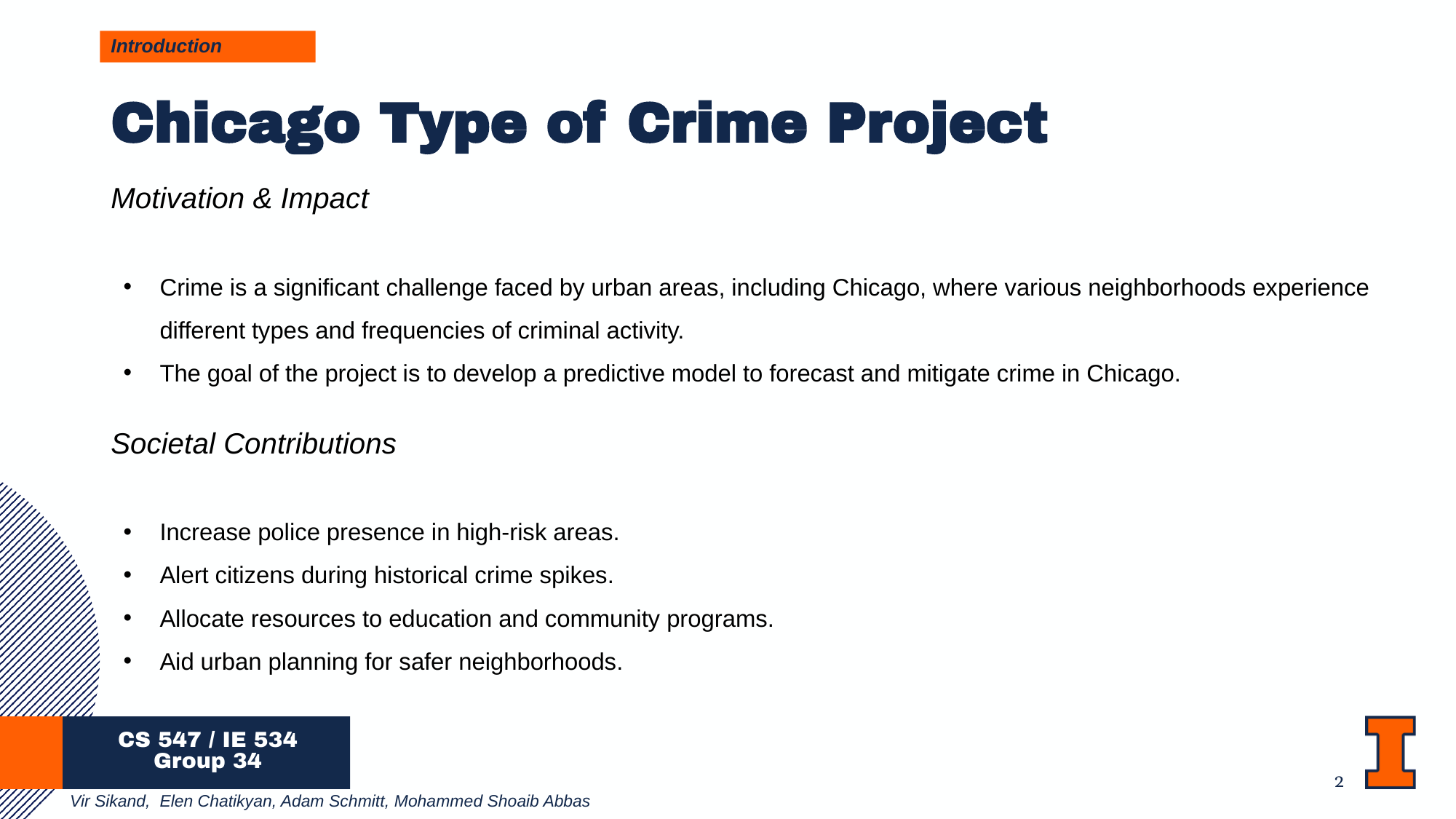

Introduction
# Chicago Type of Crime Project
Motivation & Impact

Crime is a significant challenge faced by urban areas, including Chicago, where various neighborhoods experience different types and frequencies of criminal activity.
The goal of the project is to develop a predictive model to forecast and mitigate crime in Chicago.

Societal Contributions

Increase police presence in high-risk areas.
Alert citizens during historical crime spikes.
Allocate resources to education and community programs.
Aid urban planning for safer neighborhoods.
CS 547 / IE 534
Group 34
2
Vir Sikand,  Elen Chatikyan, Adam Schmitt, Mohammed Shoaib Abbas